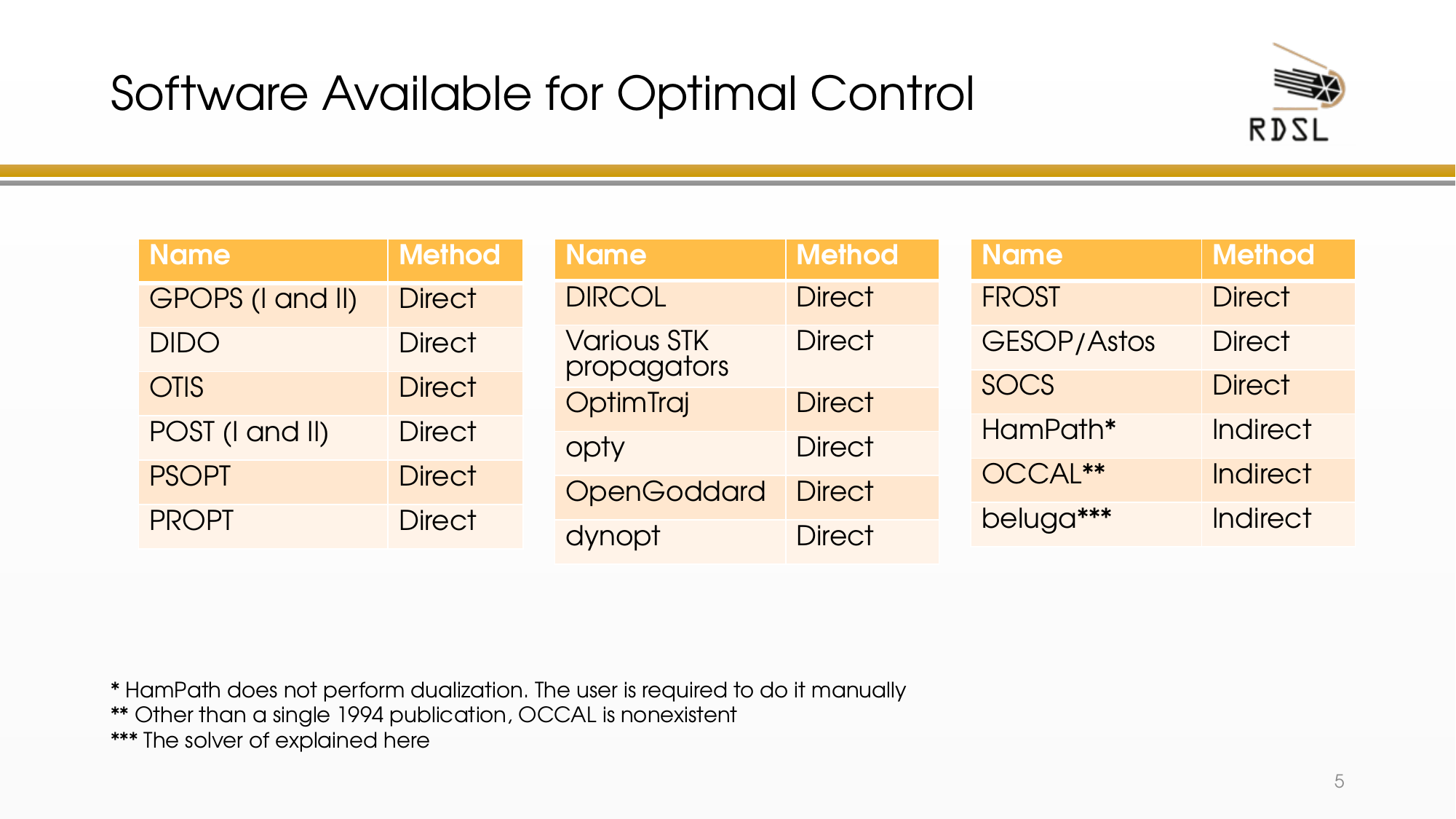

# Software Available for Optimal Control
| Name | Method |
| --- | --- |
| GPOPS (I and II) | Direct |
| DIDO | Direct |
| OTIS | Direct |
| POST (I and II) | Direct |
| PSOPT | Direct |
| PROPT | Direct |
| Name | Method |
| --- | --- |
| DIRCOL | Direct |
| Various STK propagators | Direct |
| OptimTraj | Direct |
| opty | Direct |
| OpenGoddard | Direct |
| dynopt | Direct |
| Name | Method |
| --- | --- |
| FROST | Direct |
| GESOP/Astos | Direct |
| SOCS | Direct |
| HamPath\* | Indirect |
| OCCAL\*\* | Indirect |
| beluga\*\*\* | Indirect |
* HamPath does not perform dualization. The user is required to do it manually
** Other than a single 1994 publication, OCCAL is nonexistent
*** The solver of explained here
5